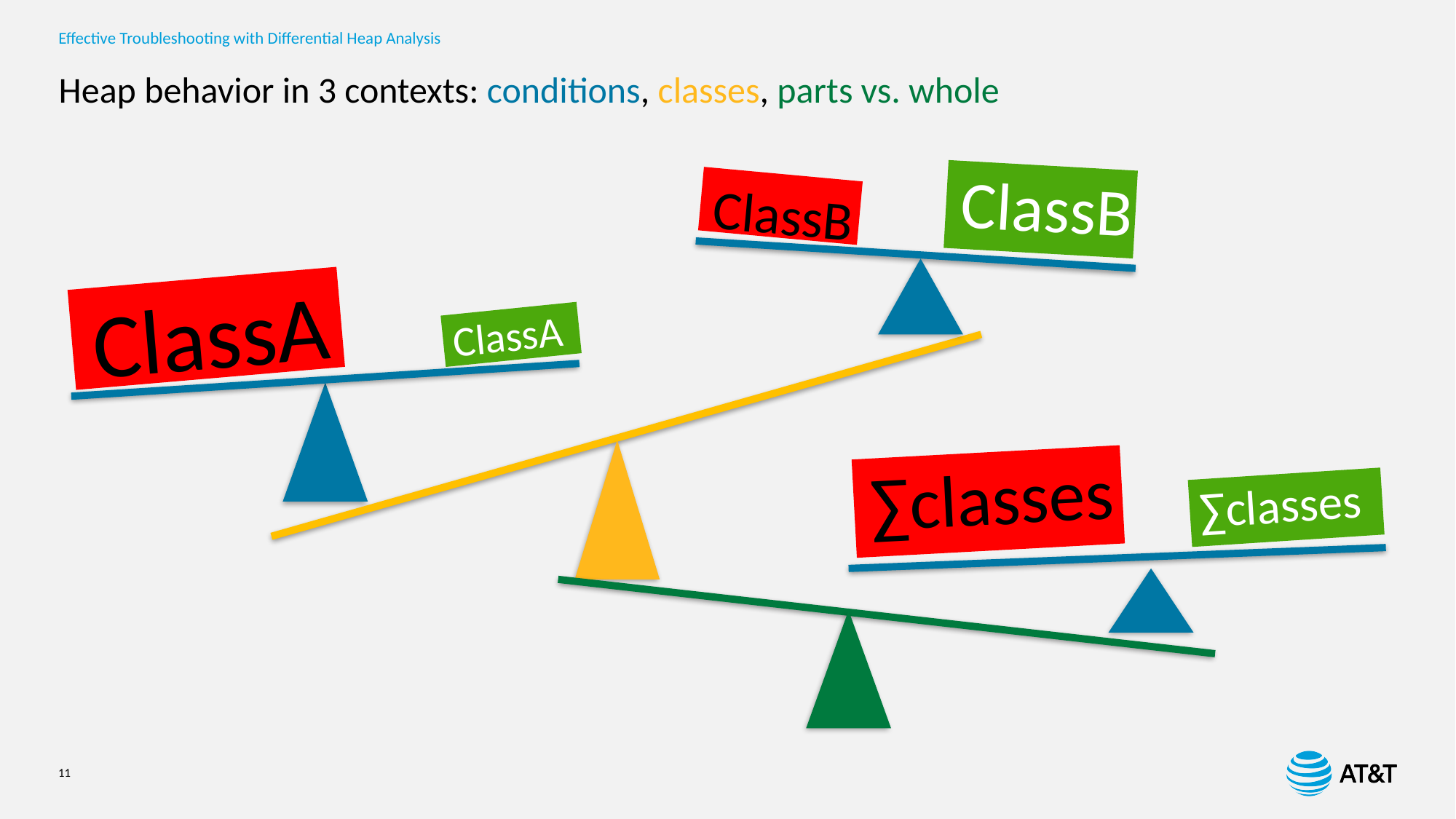

# Heap behavior in 3 contexts: conditions, classes, parts vs. whole
 ClassB
 ClassB

 ClassA
 ClassA

 ∑classes
 ∑classes

11